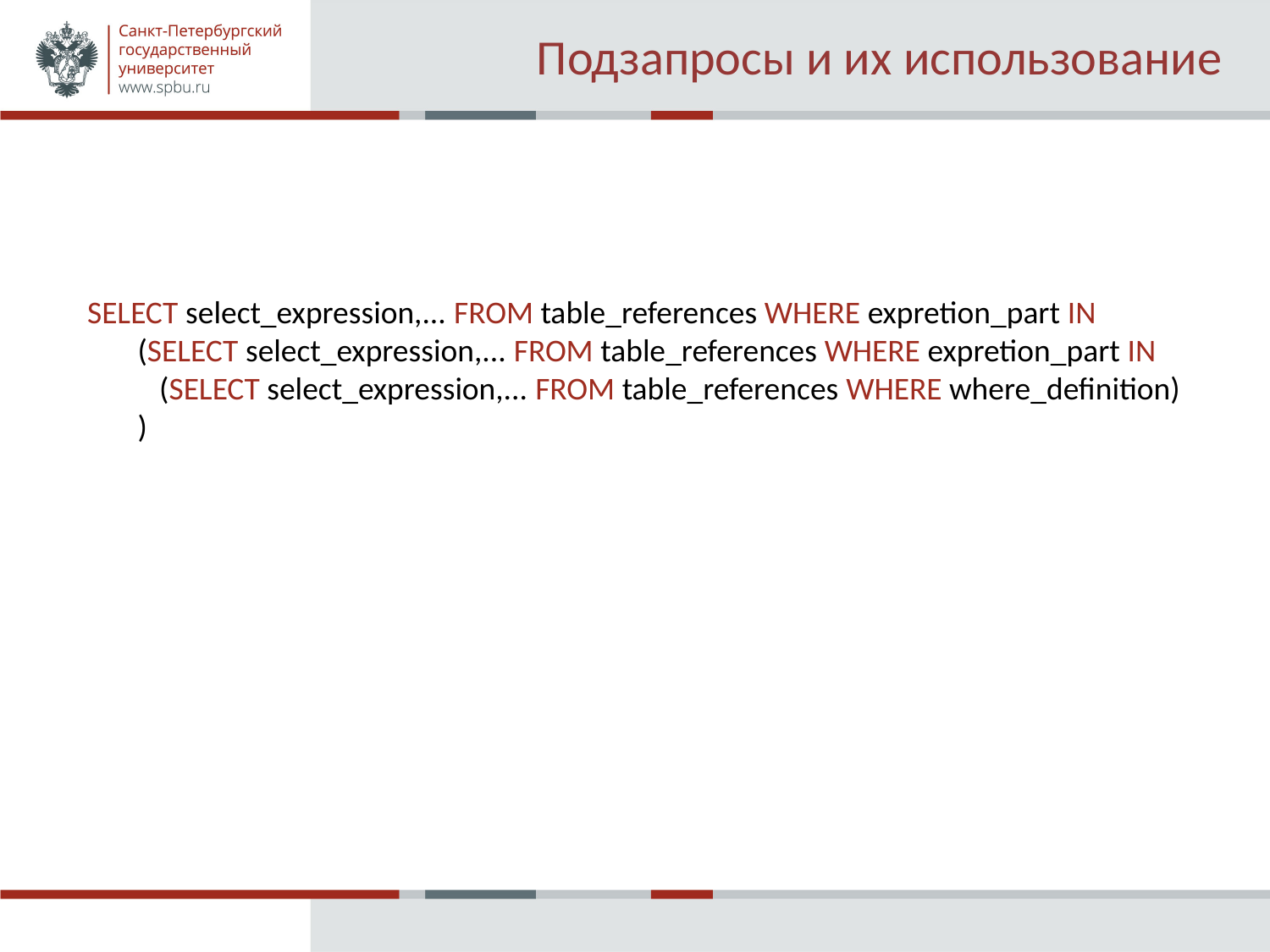

# Подзапросы и их использование
SELECT select_expression,... FROM table_references WHERE expretion_part IN
       (SELECT select_expression,... FROM table_references WHERE expretion_part IN
          (SELECT select_expression,... FROM table_references WHERE where_definition)
       )
5